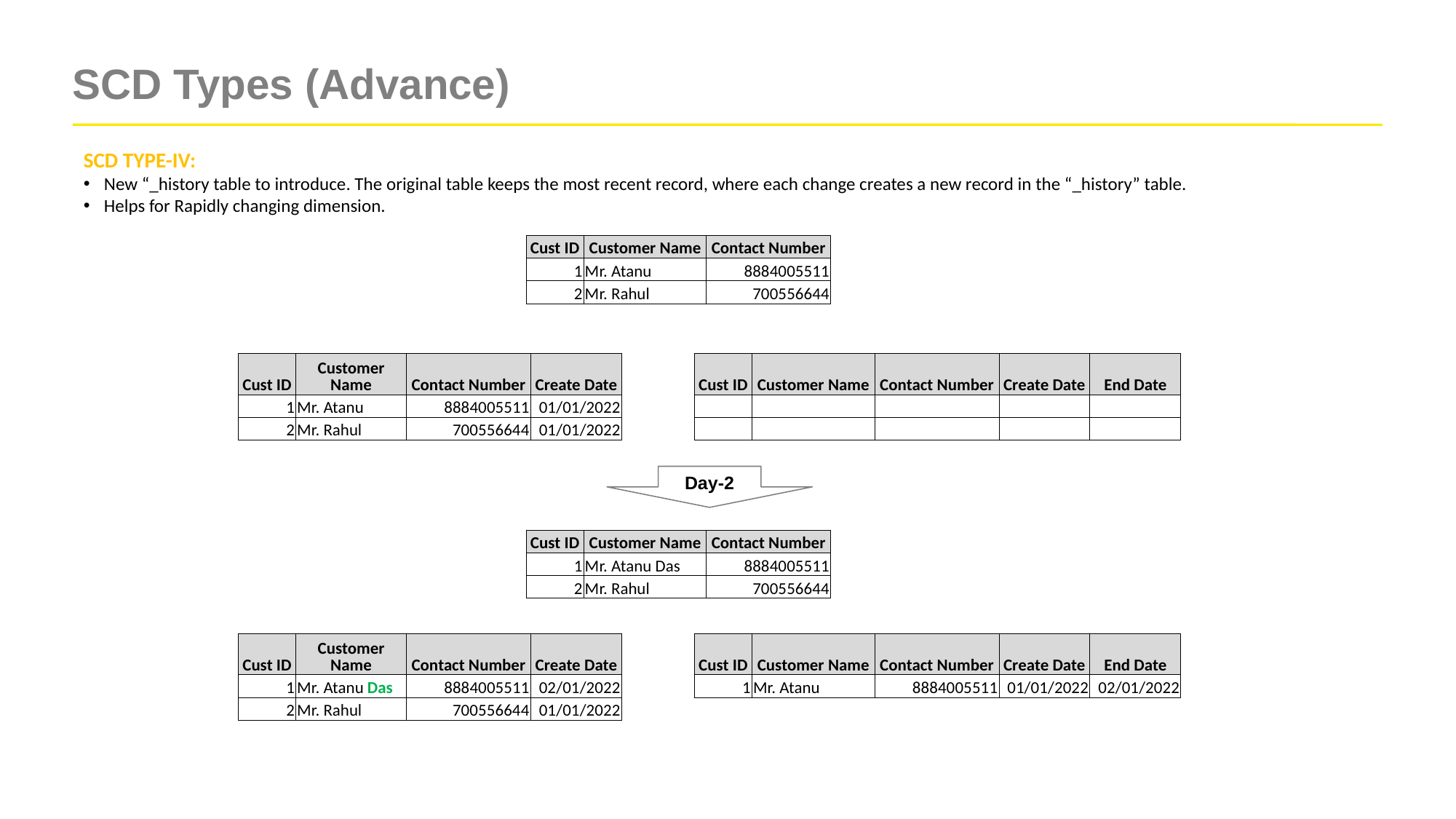

# SCD Types (Advance)
SCD TYPE-IV:
New “_history table to introduce. The original table keeps the most recent record, where each change creates a new record in the “_history” table.
Helps for Rapidly changing dimension.
| Cust ID | Customer Name | Contact Number |
| --- | --- | --- |
| 1 | Mr. Atanu | 8884005511 |
| 2 | Mr. Rahul | 700556644 |
| Cust ID | Customer Name | Contact Number | Create Date |  | Cust ID | Customer Name | Contact Number | Create Date | End Date |
| --- | --- | --- | --- | --- | --- | --- | --- | --- | --- |
| 1 | Mr. Atanu | 8884005511 | 01/01/2022 |  |  |  |  |  |  |
| 2 | Mr. Rahul | 700556644 | 01/01/2022 |  |  |  |  |  |  |
Day-2
| Cust ID | Customer Name | Contact Number |
| --- | --- | --- |
| 1 | Mr. Atanu Das | 8884005511 |
| 2 | Mr. Rahul | 700556644 |
| Cust ID | Customer Name | Contact Number | Create Date |  | Cust ID | Customer Name | Contact Number | Create Date | End Date |
| --- | --- | --- | --- | --- | --- | --- | --- | --- | --- |
| 1 | Mr. Atanu Das | 8884005511 | 02/01/2022 |  | 1 | Mr. Atanu | 8884005511 | 01/01/2022 | 02/01/2022 |
| 2 | Mr. Rahul | 700556644 | 01/01/2022 |  |  |  |  |  |  |